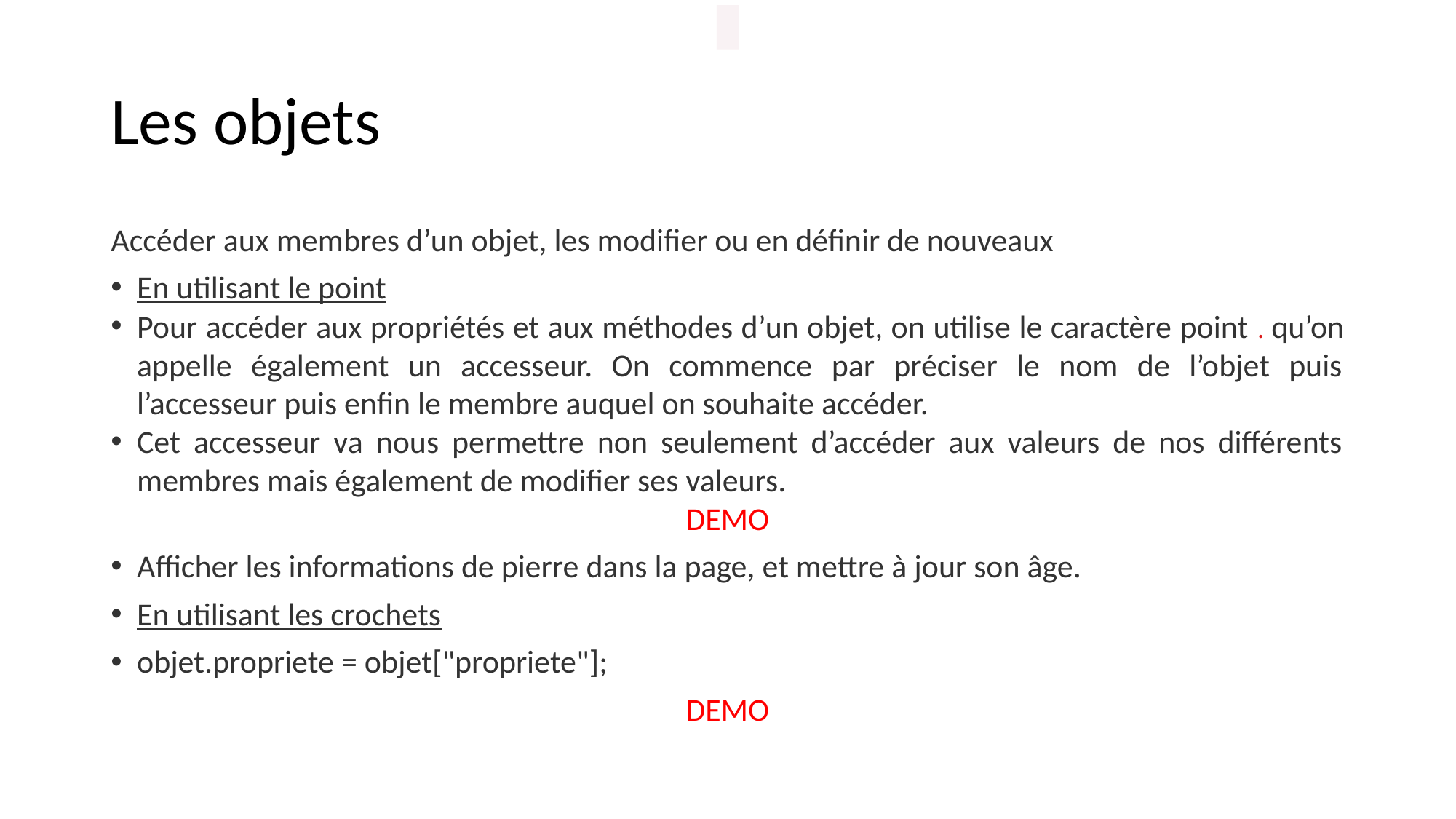

# Les objets
Accéder aux membres d’un objet, les modifier ou en définir de nouveaux
En utilisant le point
Pour accéder aux propriétés et aux méthodes d’un objet, on utilise le caractère point . qu’on appelle également un accesseur. On commence par préciser le nom de l’objet puis l’accesseur puis enfin le membre auquel on souhaite accéder.
Cet accesseur va nous permettre non seulement d’accéder aux valeurs de nos différents membres mais également de modifier ses valeurs.
DEMO
Afficher les informations de pierre dans la page, et mettre à jour son âge.
En utilisant les crochets
objet.propriete = objet["propriete"];
DEMO